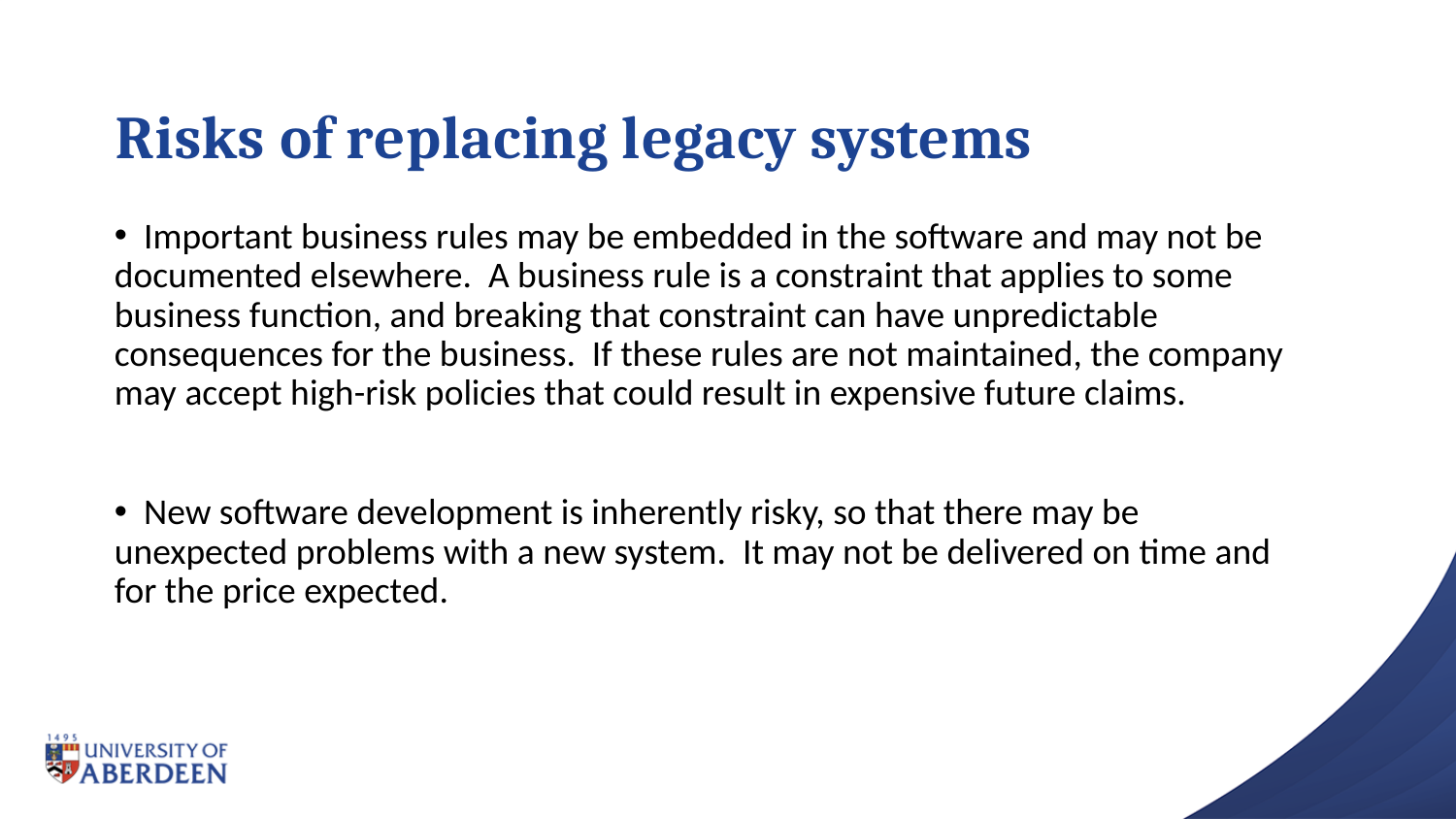

# Risks of replacing legacy systems
  Important business rules may be embedded in the software and may not be documented elsewhere.  A business rule is a constraint that applies to some business function, and breaking that constraint can have unpredictable consequences for the business.  If these rules are not maintained, the company may accept high-risk policies that could result in expensive future claims.

  New software development is inherently risky, so that there may be unexpected problems with a new system.  It may not be delivered on time and for the price expected.